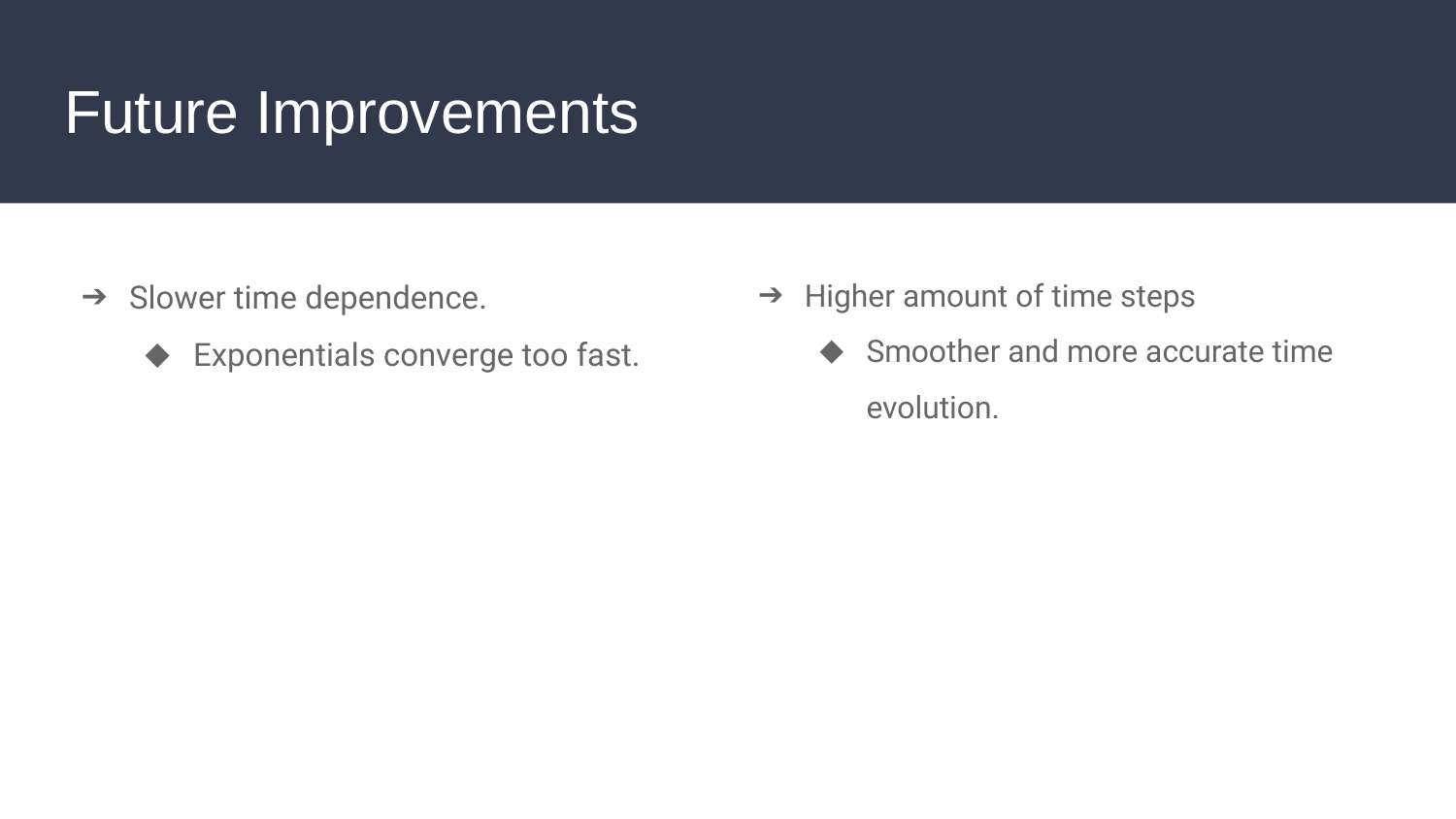

# Future Improvements
Slower time dependence.
Exponentials converge too fast.
Higher amount of time steps
Smoother and more accurate time evolution.